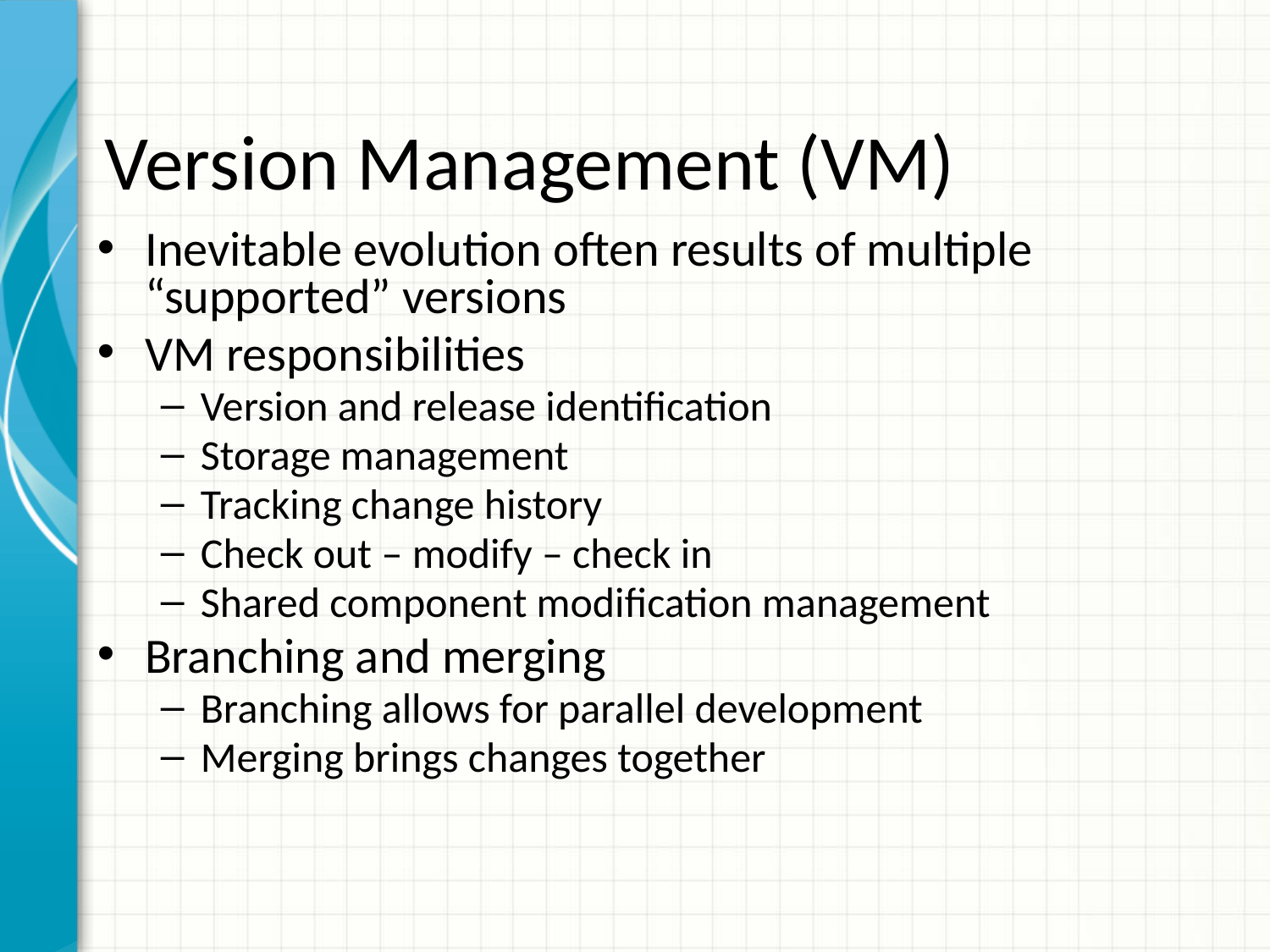

# Version Management (VM)
Inevitable evolution often results of multiple “supported” versions
VM responsibilities
Version and release identification
Storage management
Tracking change history
Check out – modify – check in
Shared component modification management
Branching and merging
Branching allows for parallel development
Merging brings changes together